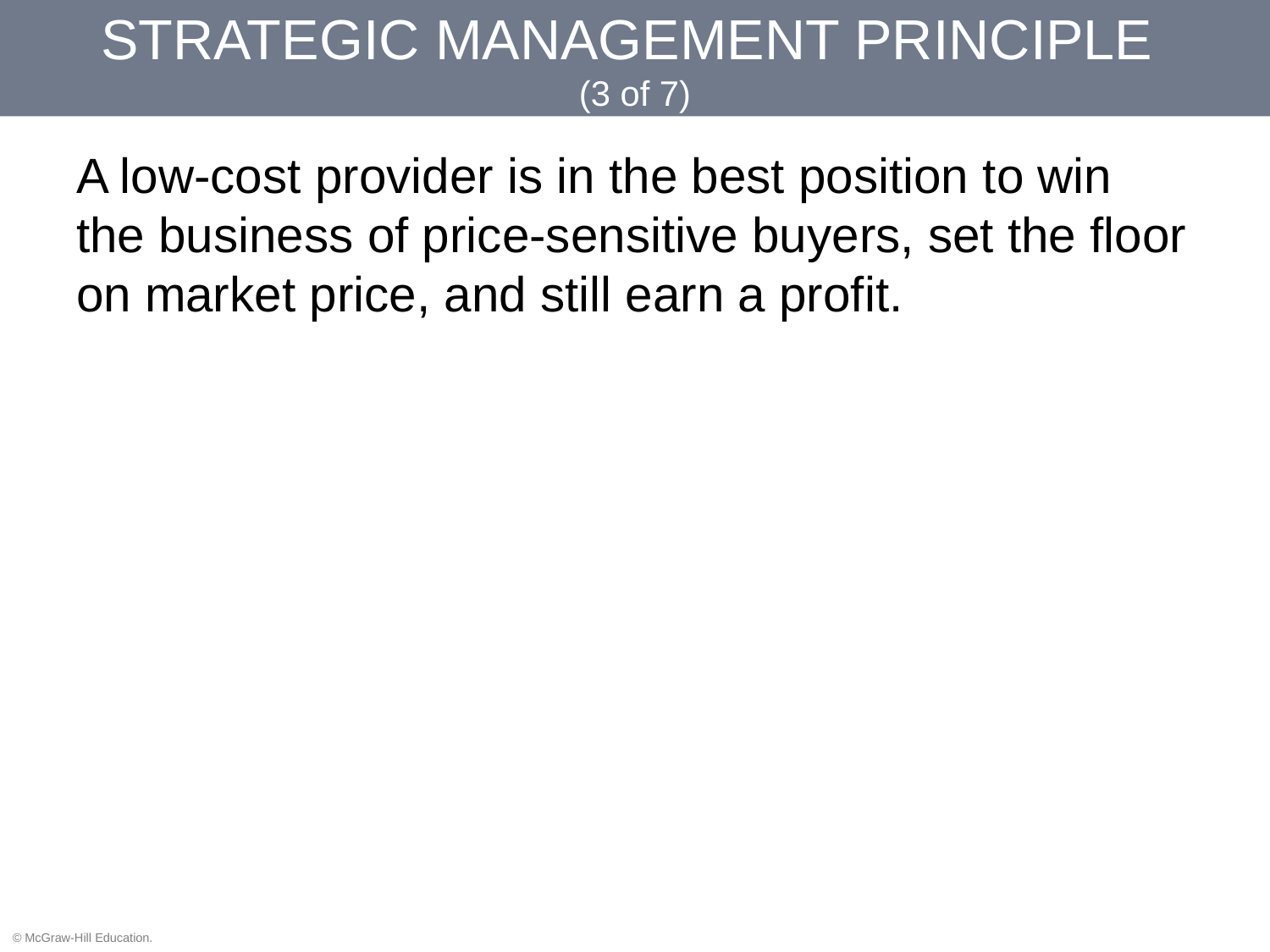

# STRATEGIC MANAGEMENT PRINCIPLE (3 of 7)
A low-cost provider is in the best position to win the business of price-sensitive buyers, set the floor on market price, and still earn a profit.